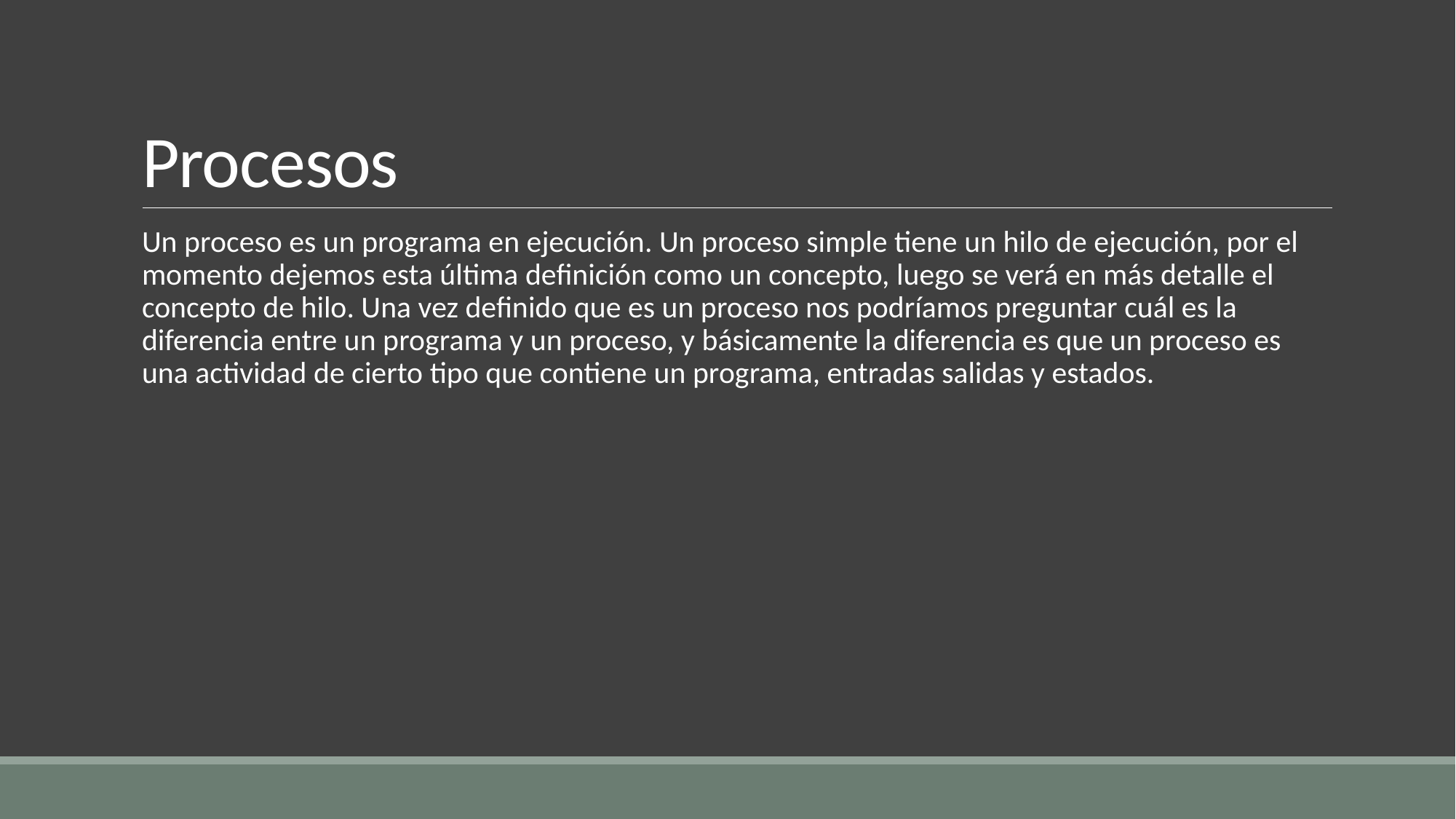

# Procesos
Un proceso es un programa en ejecución. Un proceso simple tiene un hilo de ejecución, por el momento dejemos esta última definición como un concepto, luego se verá en más detalle el concepto de hilo. Una vez definido que es un proceso nos podríamos preguntar cuál es la diferencia entre un programa y un proceso, y básicamente la diferencia es que un proceso es una actividad de cierto tipo que contiene un programa, entradas salidas y estados.